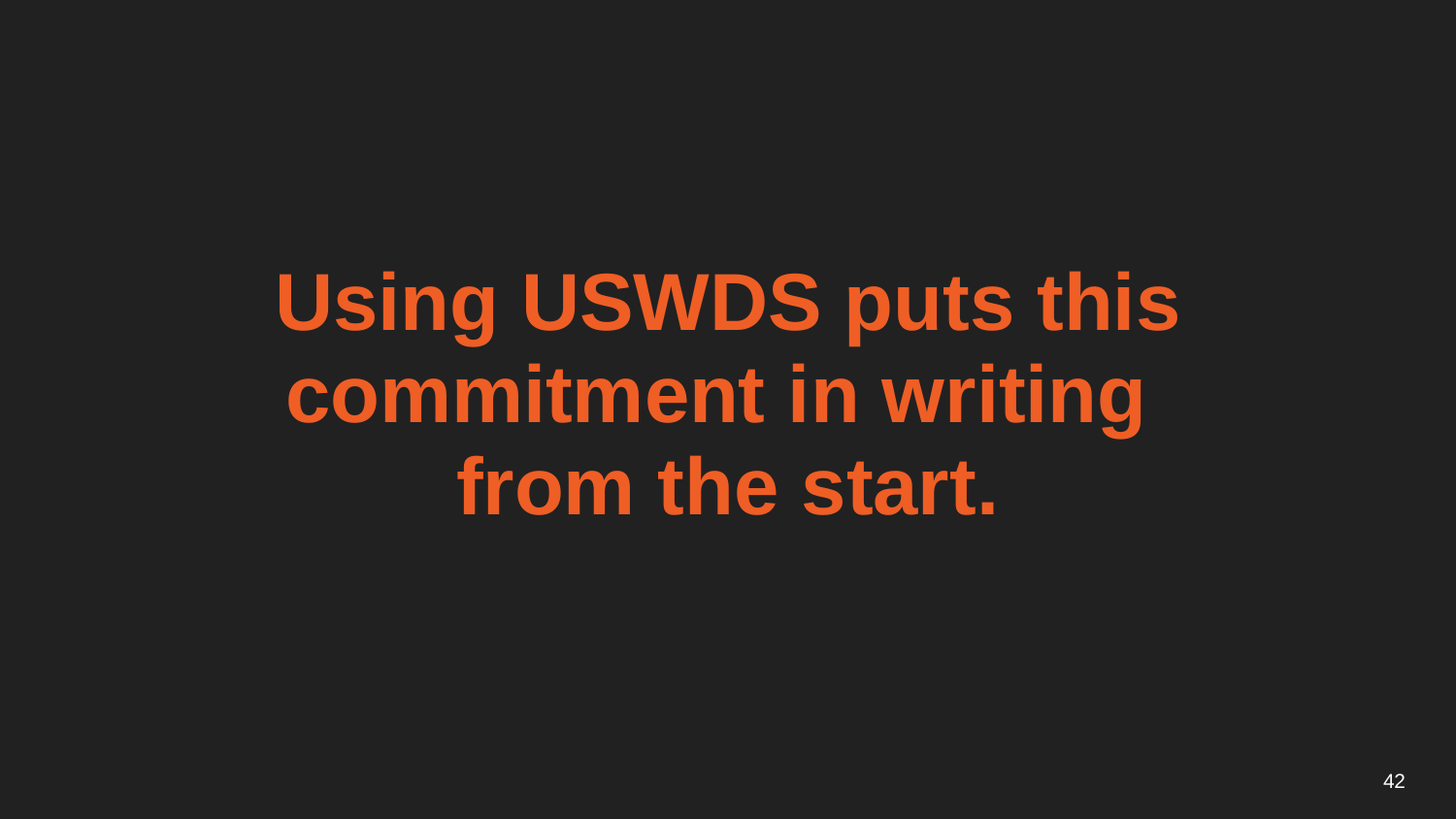

# Using USWDS puts this commitment in writing from the start.
42